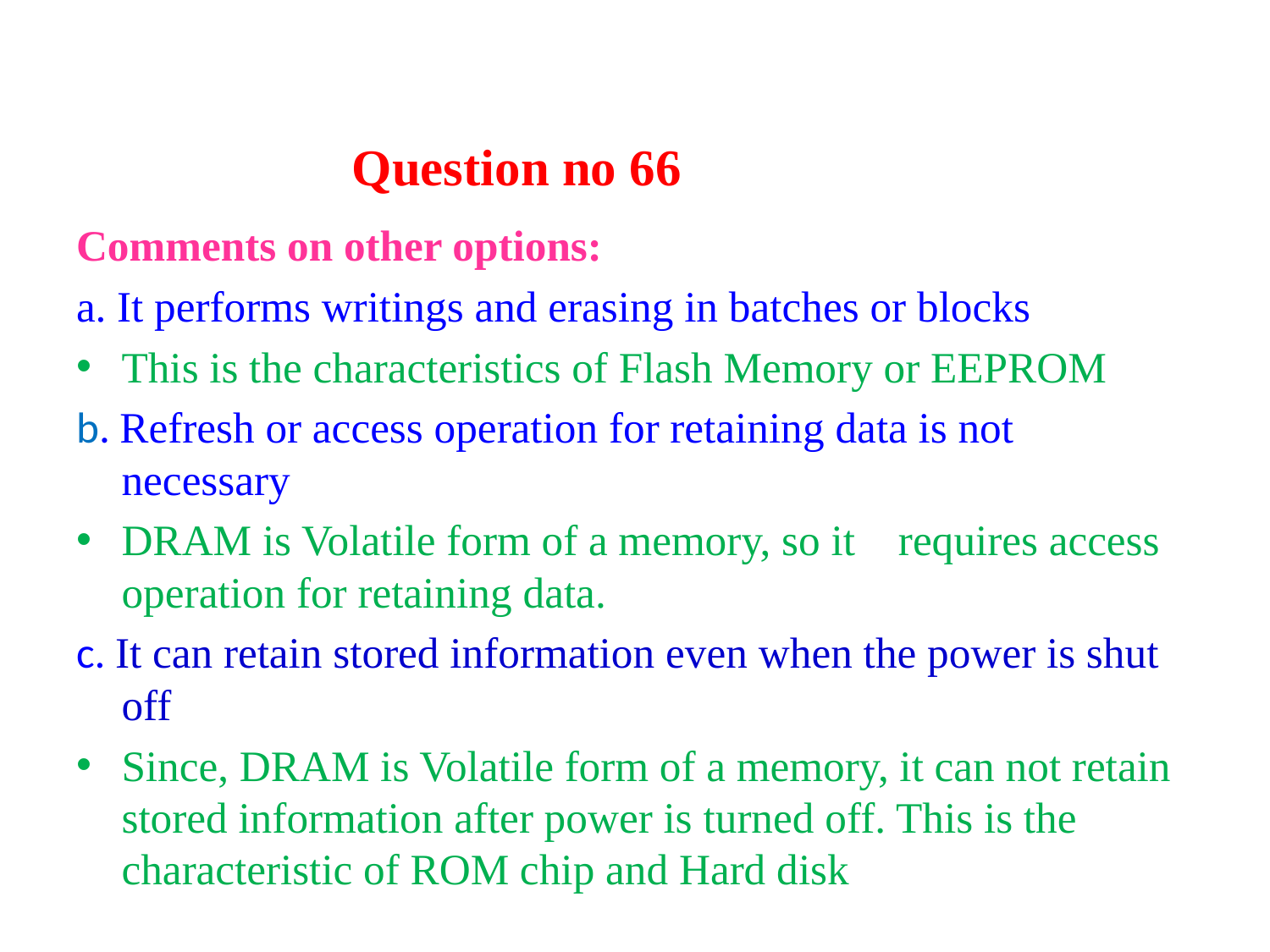

# Question no 66
Comments on other options:
a. It performs writings and erasing in batches or blocks
This is the characteristics of Flash Memory or EEPROM
b. Refresh or access operation for retaining data is not    necessary
DRAM is Volatile form of a memory, so it    requires access operation for retaining data.
c. It can retain stored information even when the power is shut off
Since, DRAM is Volatile form of a memory, it can not retain stored information after power is turned off. This is the characteristic of ROM chip and Hard disk